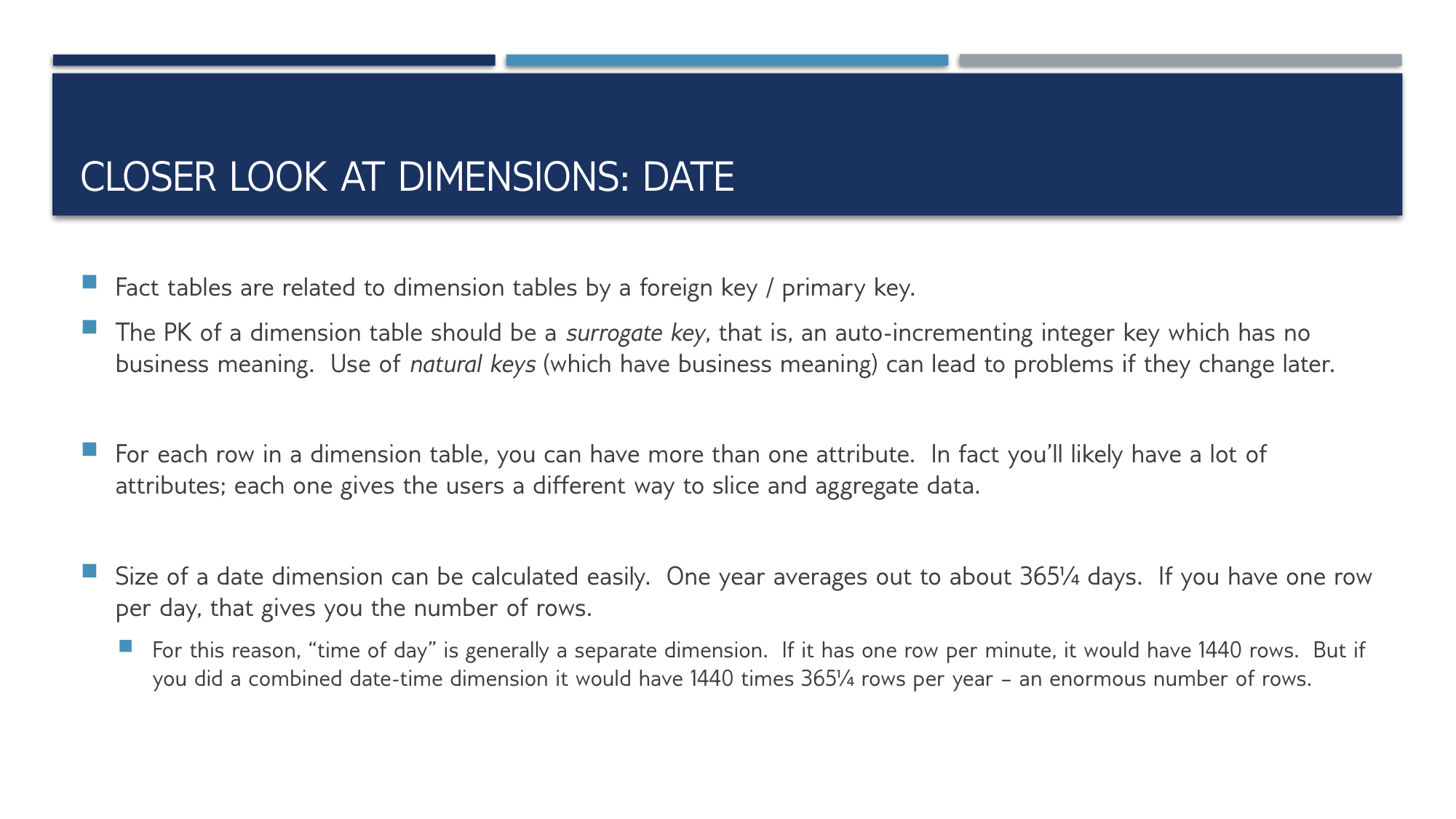

# Closer look at dimensions: date
Fact tables are related to dimension tables by a foreign key / primary key.
The PK of a dimension table should be a surrogate key, that is, an auto-incrementing integer key which has no business meaning.  Use of natural keys (which have business meaning) can lead to problems if they change later.

For each row in a dimension table, you can have more than one attribute.  In fact you’ll likely have a lot of attributes; each one gives the users a different way to slice and aggregate data.

Size of a date dimension can be calculated easily.  One year averages out to about 365¼ days.  If you have one row per day, that gives you the number of rows.
For this reason, “time of day” is generally a separate dimension.  If it has one row per minute, it would have 1440 rows.  But if you did a combined date-time dimension it would have 1440 times 365¼ rows per year – an enormous number of rows.